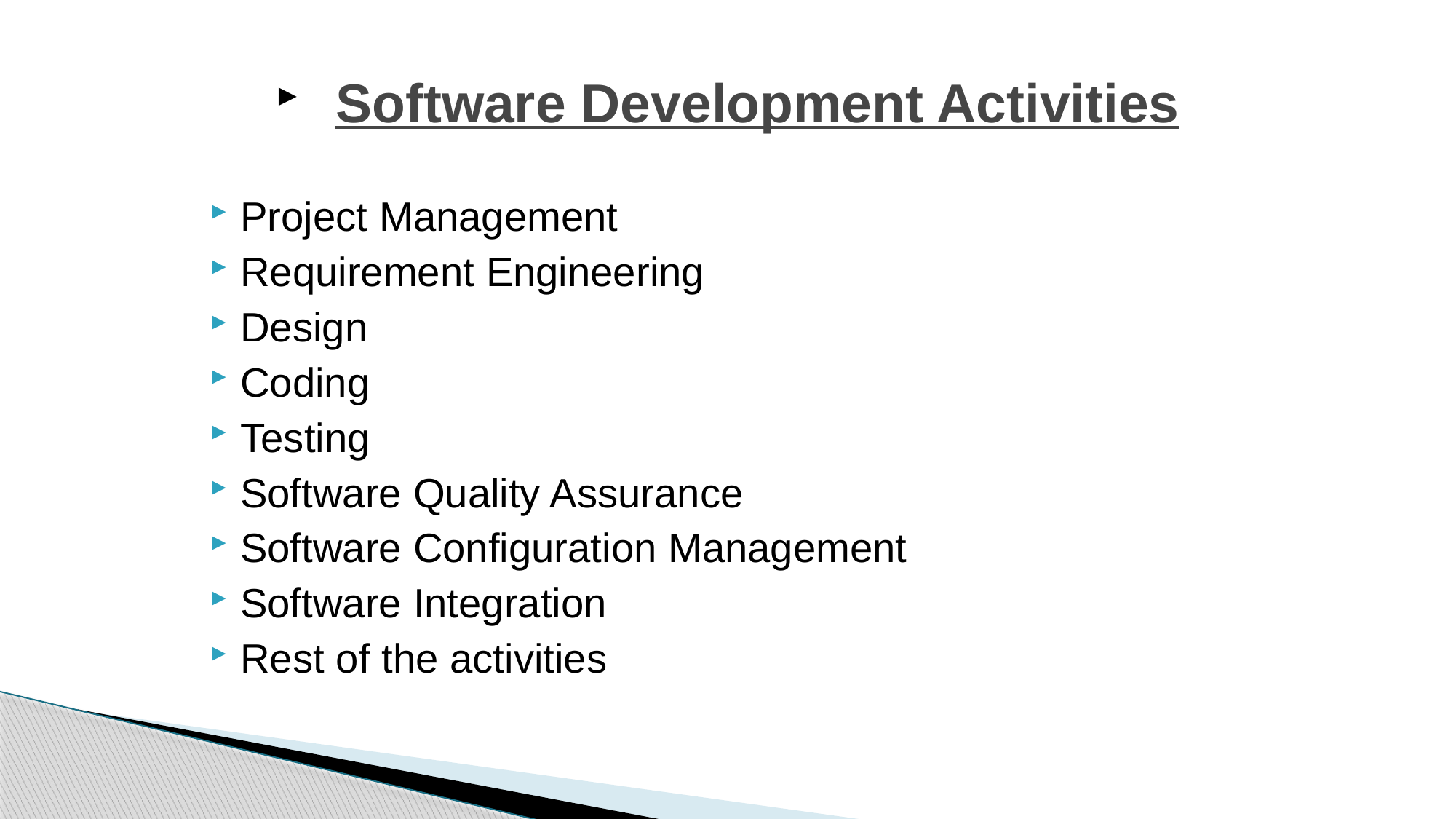

# Software Development Activities
Project Management
Requirement Engineering
Design
Coding
Testing
Software Quality Assurance
Software Configuration Management
Software Integration
Rest of the activities